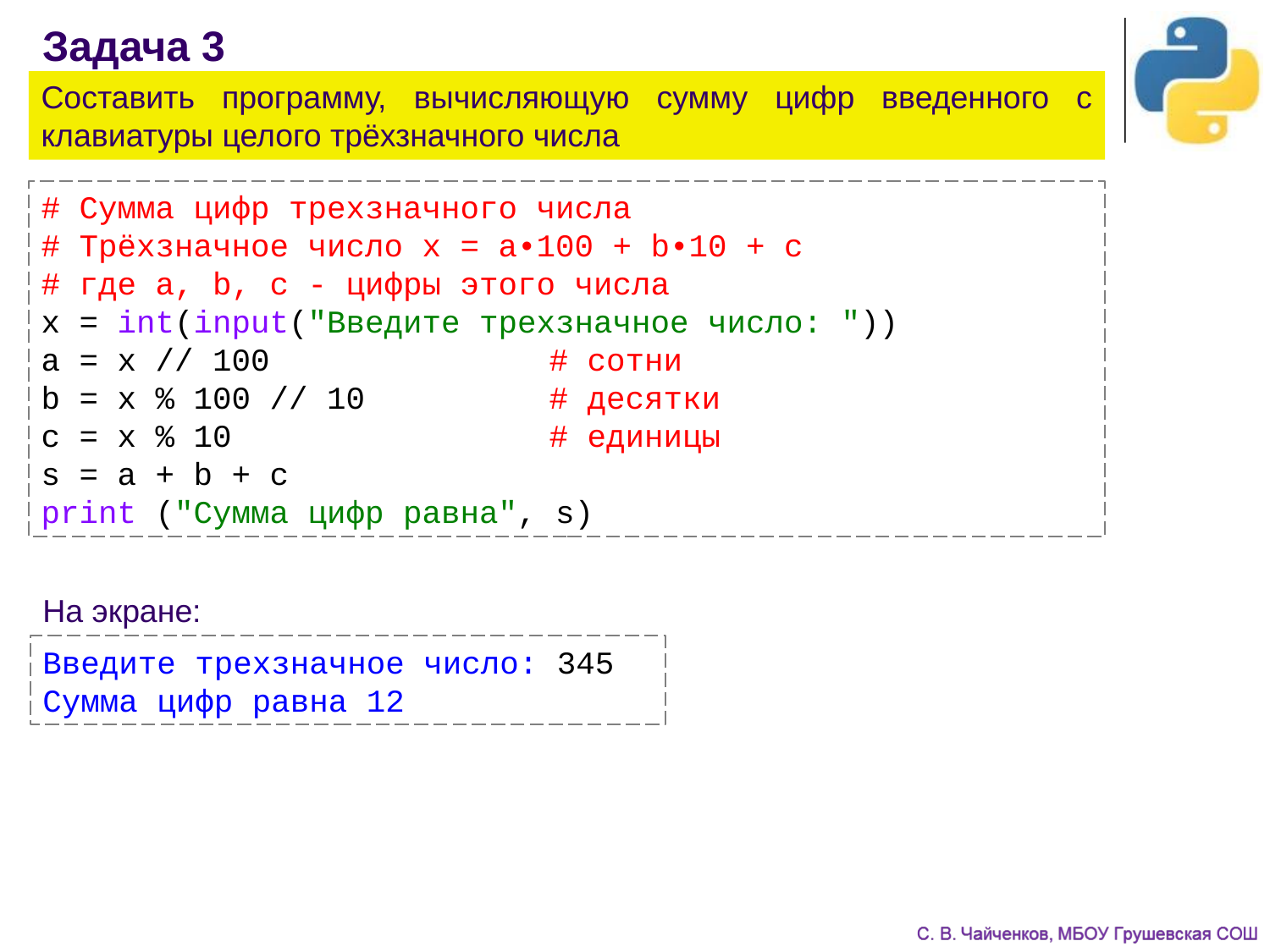

Задача 3
Составить программу, вычисляющую сумму цифр введенного с клавиатуры целого трёхзначного числа
# Сумма цифр трехзначного числа
# Трёхзначное число x = a•100 + b•10 + c
# где а, b, с - цифры этого числа
x = int(input("Введите трехзначное число: "))
a = x // 100			# сотни
b = x % 100 // 10		# десятки
c = x % 10			# единицы
s = a + b + c
print ("Сумма цифр равна", s)
На экране:
Введите трехзначное число: 345
Сумма цифр равна 12